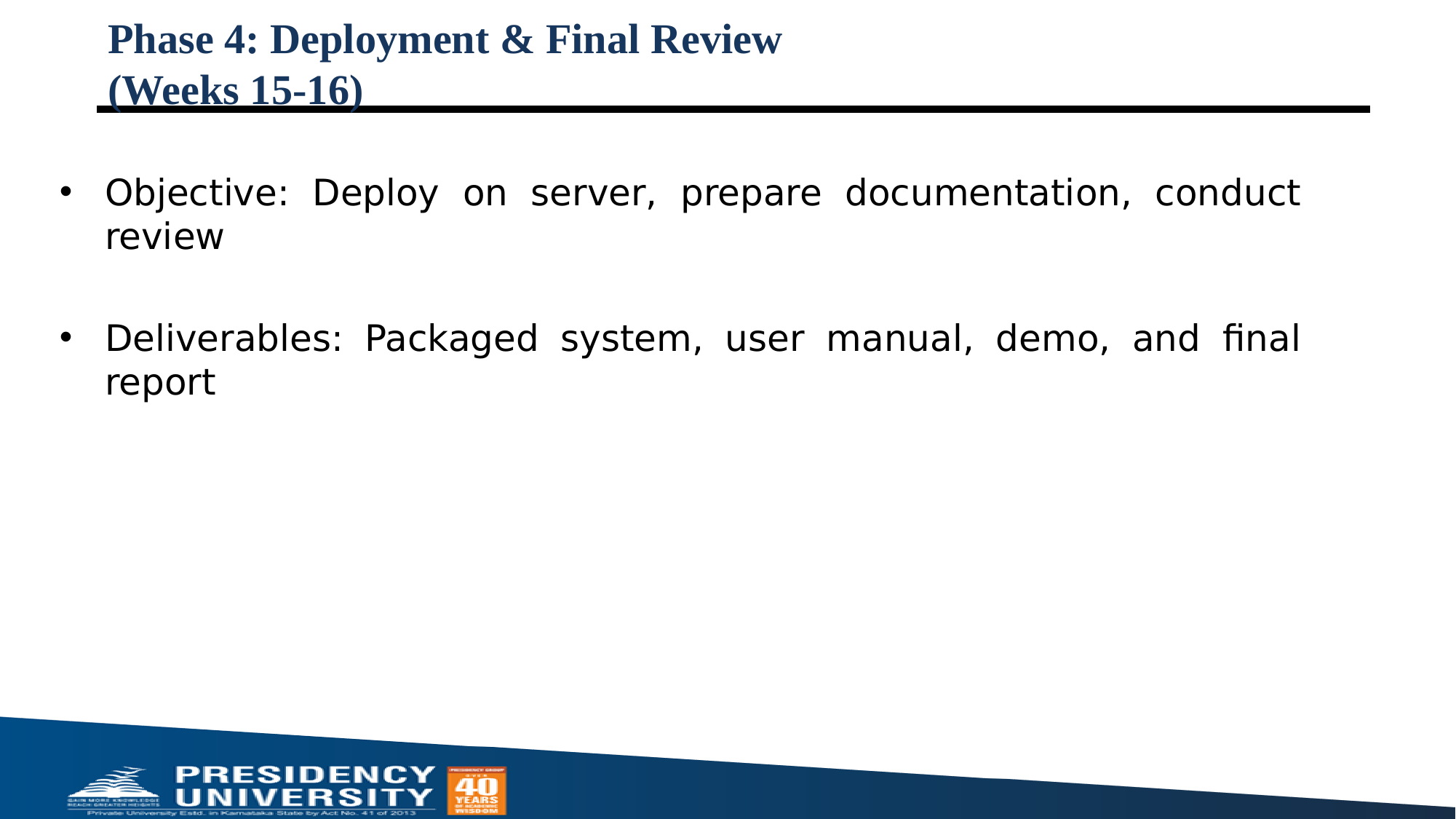

# Phase 4: Deployment & Final Review (Weeks 15-16)

Objective: Deploy on server, prepare documentation, conduct review

Deliverables: Packaged system, user manual, demo, and final report